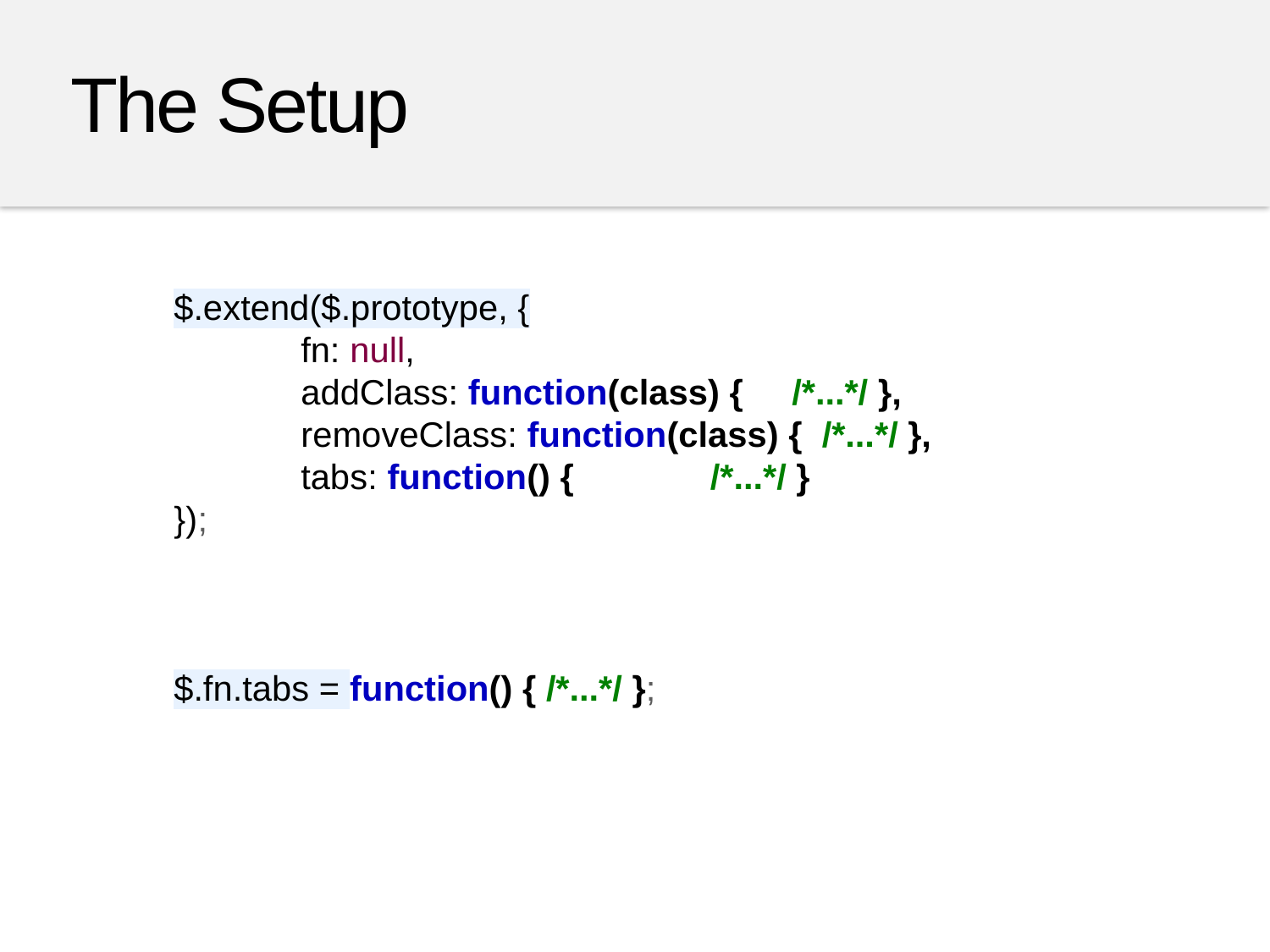

The Setup
$.extend($.prototype, {
	fn: null,
	addClass: function(class) {     /*...*/ },
	removeClass: function(class) {  /*...*/ },
	tabs: function() {              /*...*/ }
});

$.fn.tabs = function() { /*...*/ };